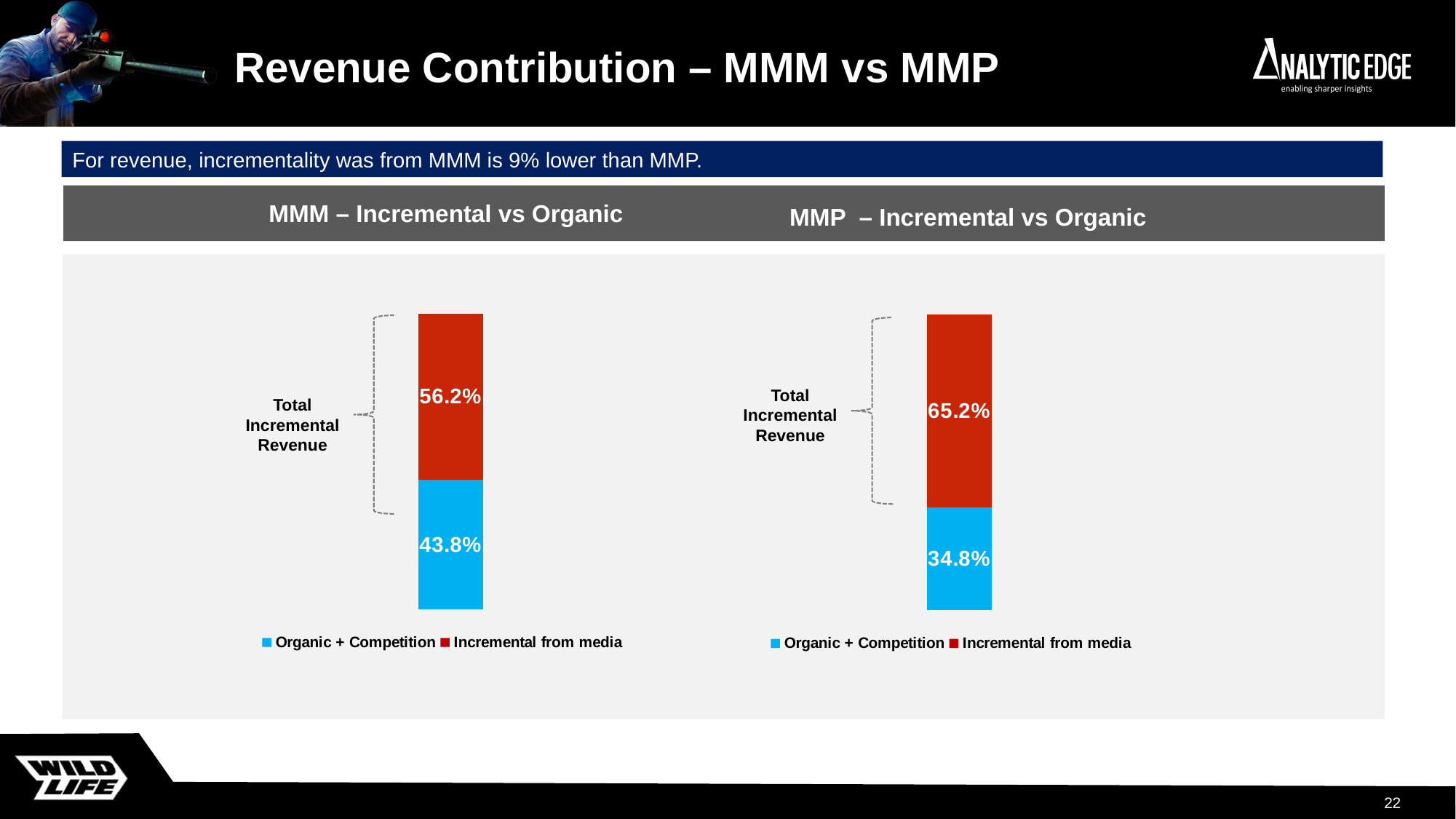

# Revenue Contribution – MMM vs MMP
For revenue, incrementality was from MMM is 9% lower than MMP.

MMM – Incremental vs Organic
MMP  – Incremental vs Organic

### Chart

| Category | Organic + Competition | Incremental from media |
|---|---|---|
| Category 1 | 0.43836484945077336 | 0.5616351505492266 |

### Chart

| Category | Organic + Competition | Incremental from media |
|---|---|---|
| Category 1 | 0.34839830357045076 | 0.6516016964295492 |

Total Incremental Revenue
Total Incremental Revenue
22